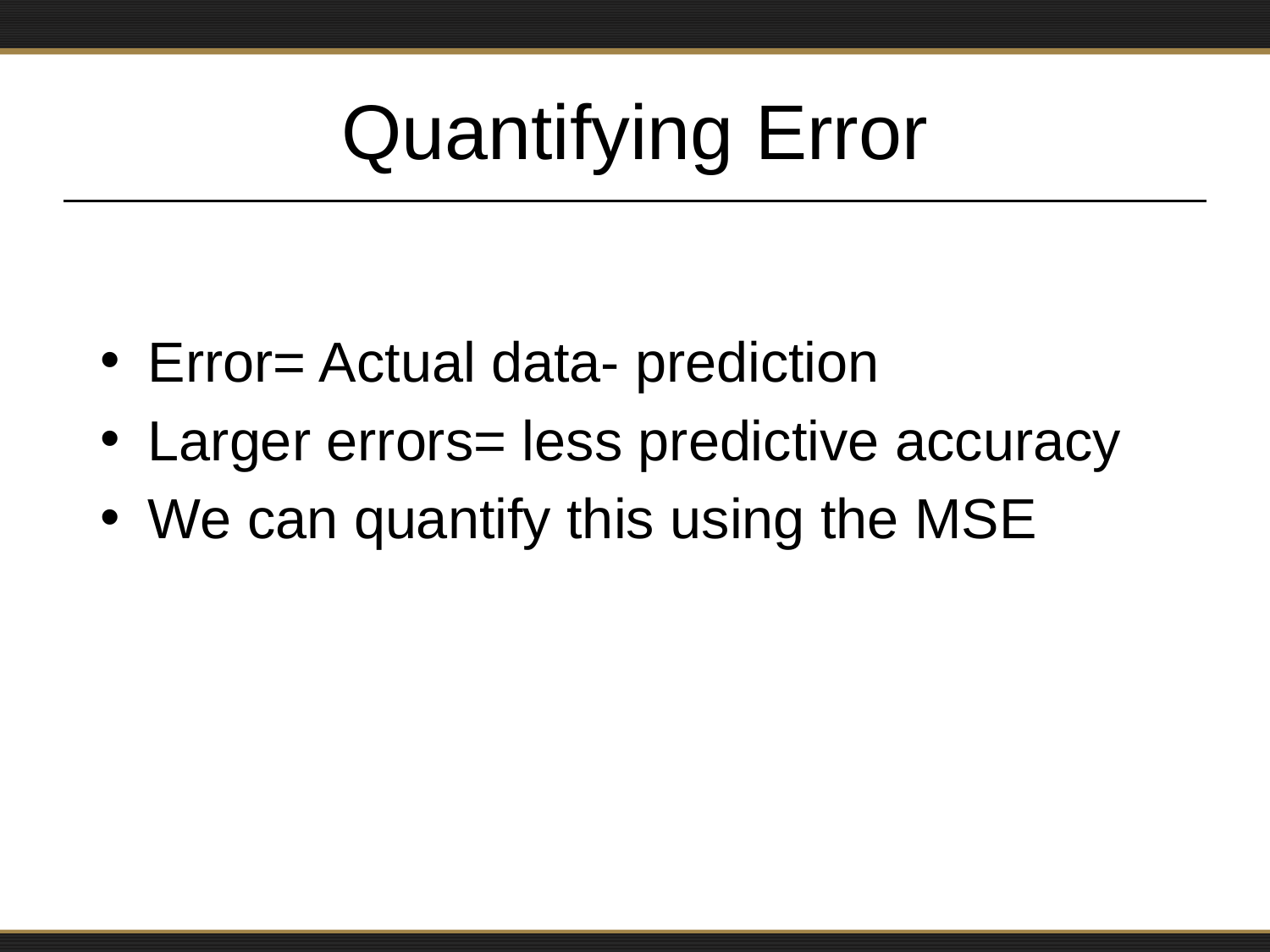

# Quantifying Error

Error= Actual data- prediction
Larger errors= less predictive accuracy
We can quantify this using the MSE